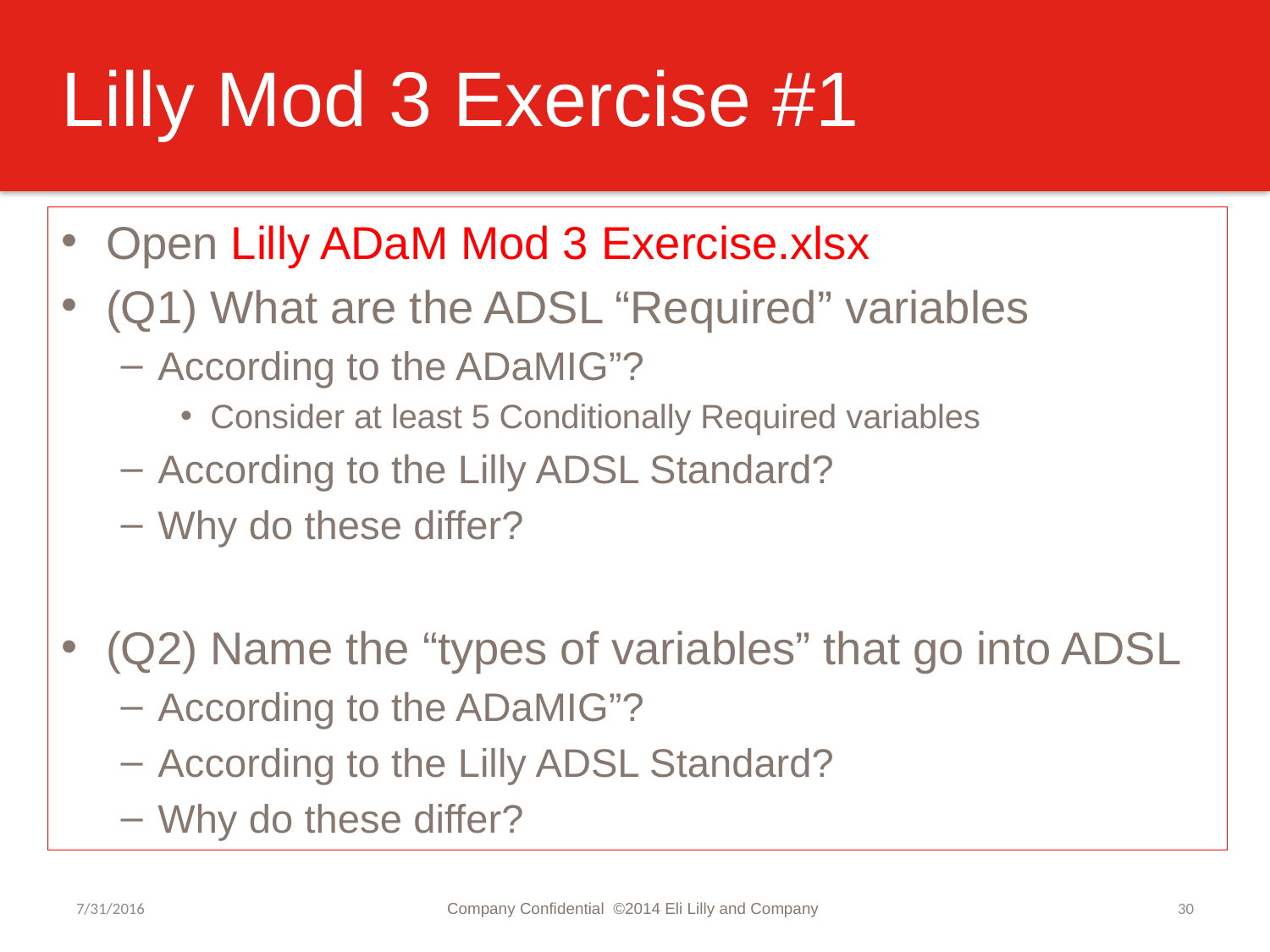

# Lilly Mod 3 Exercise #1
Open Lilly ADaM Mod 3 Exercise.xlsx
(Q1) What are the ADSL “Required” variables
According to the ADaMIG”?
Consider at least 5 Conditionally Required variables
According to the Lilly ADSL Standard?
Why do these differ?

(Q2) Name the “types of variables” that go into ADSL
According to the ADaMIG”?
According to the Lilly ADSL Standard?
Why do these differ?
7/31/2016
Company Confidential  ©2014 Eli Lilly and Company
30